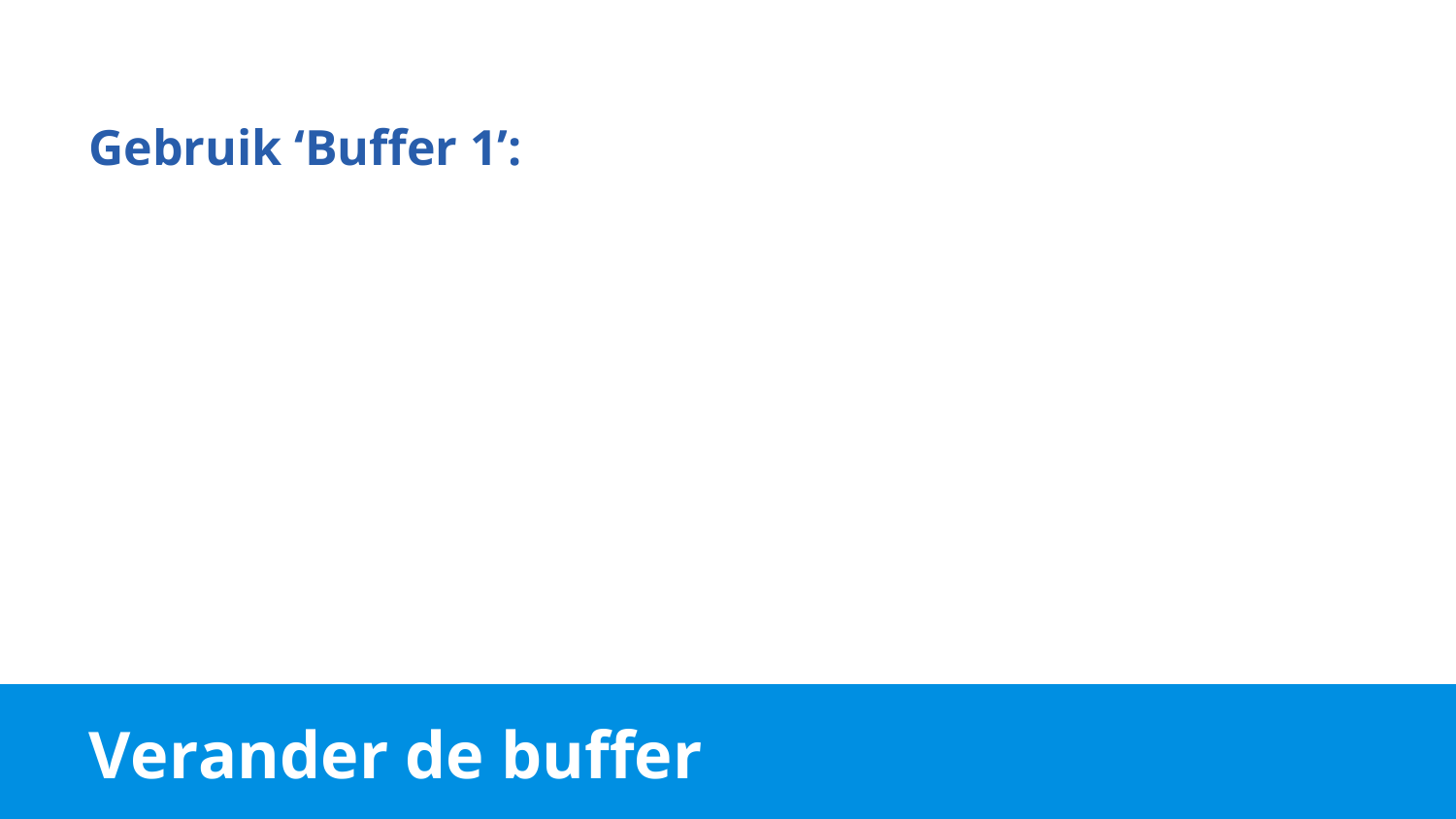

Gebruik ‘Buffer 1’:
# Verander de buffer